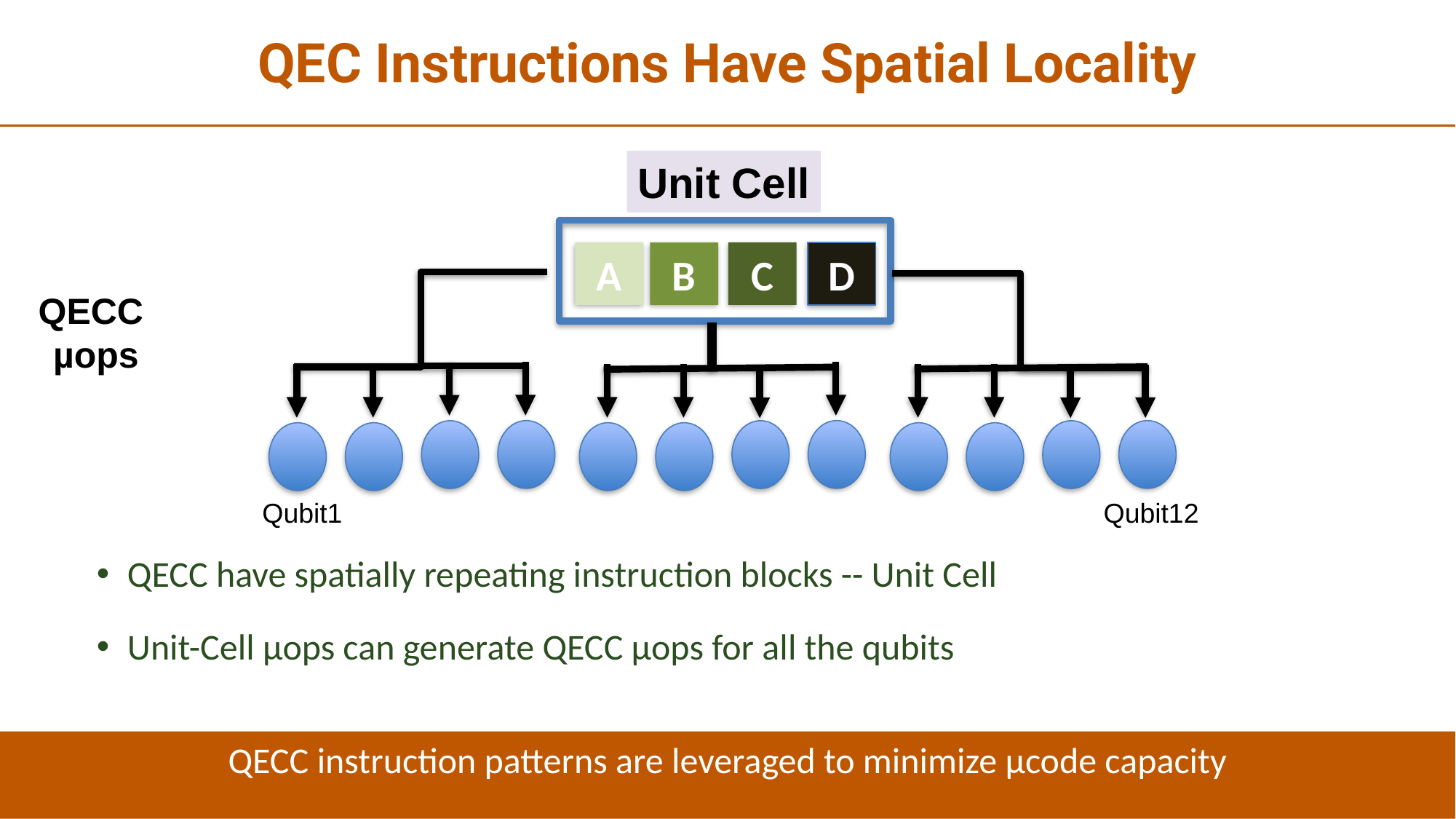

QEC Instructions Have Spatial Locality
Unit Cell

C
D
A
B
Unit Cell

C
D
A
B
C
D
A
B
C
D
A
B
QECC
µops

Qubit12
Qubit1
QECC have spatially repeating instruction blocks -- Unit Cell
Unit-Cell µops can generate QECC µops for all the qubits
QECC instruction patterns are leveraged to minimize µcode capacity